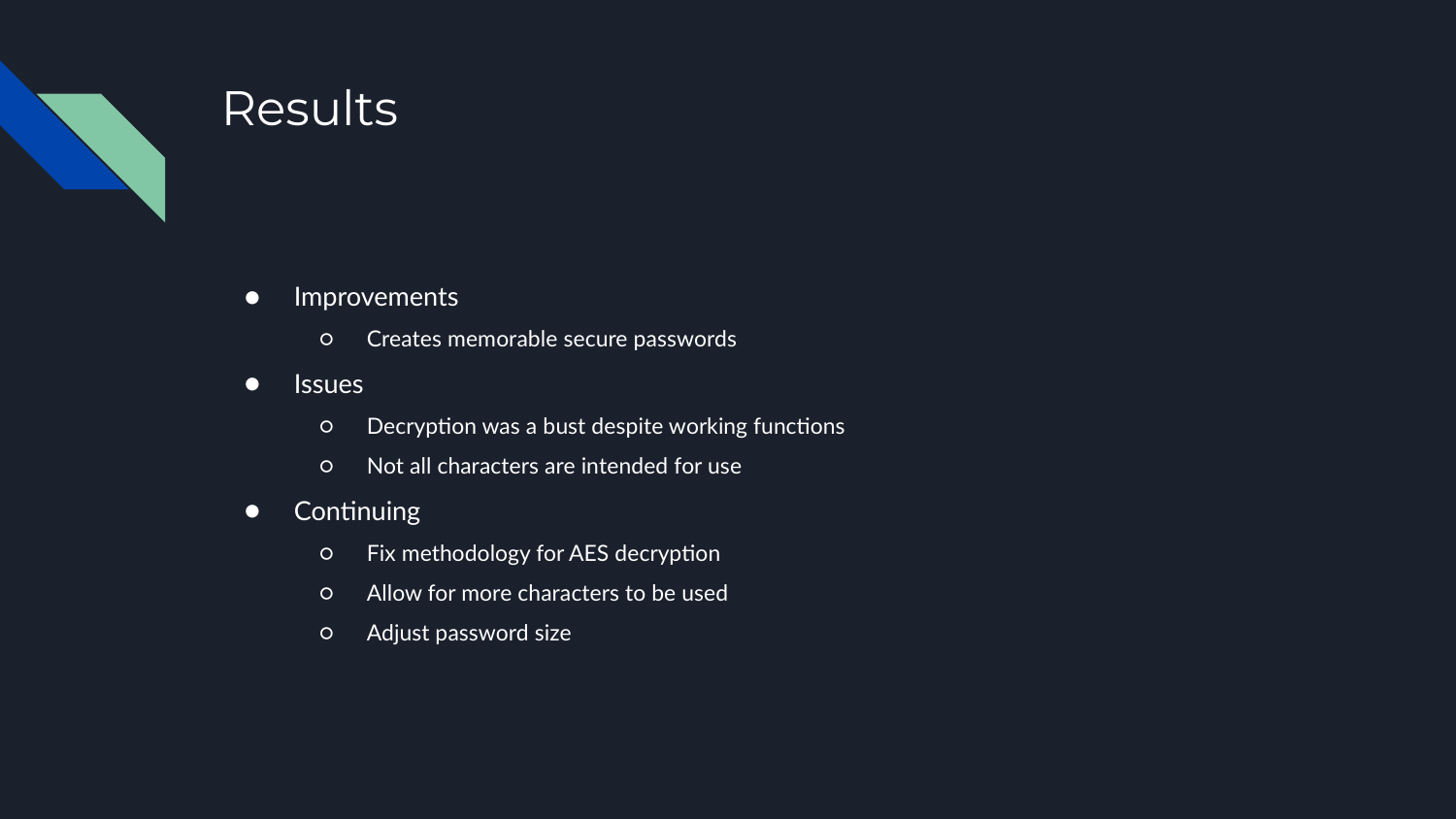

# Results
Improvements
Creates memorable secure passwords
Issues
Decryption was a bust despite working functions
Not all characters are intended for use
Continuing
Fix methodology for AES decryption
Allow for more characters to be used
Adjust password size